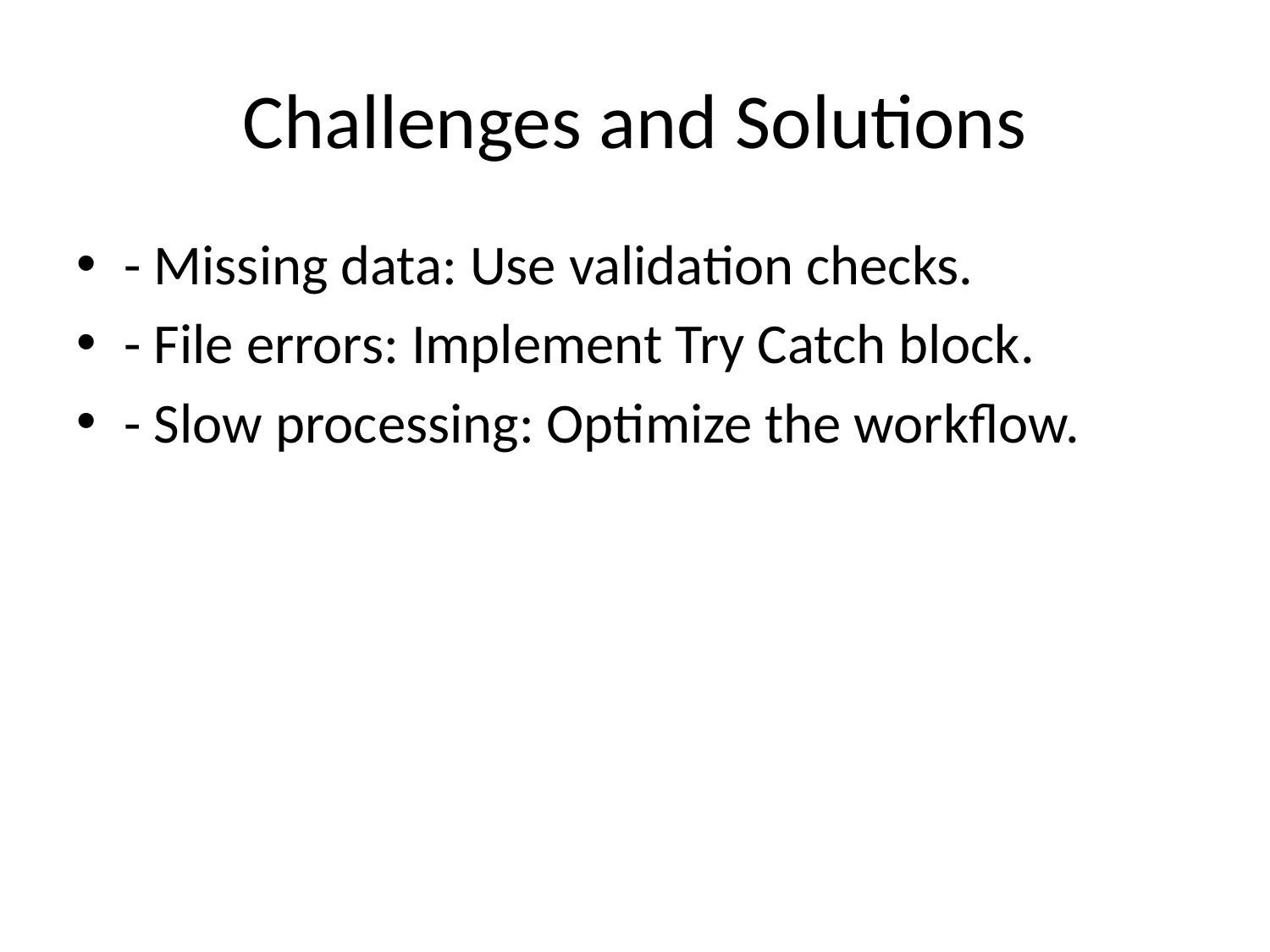

# Challenges and Solutions
- Missing data: Use validation checks.
- File errors: Implement Try Catch block.
- Slow processing: Optimize the workflow.